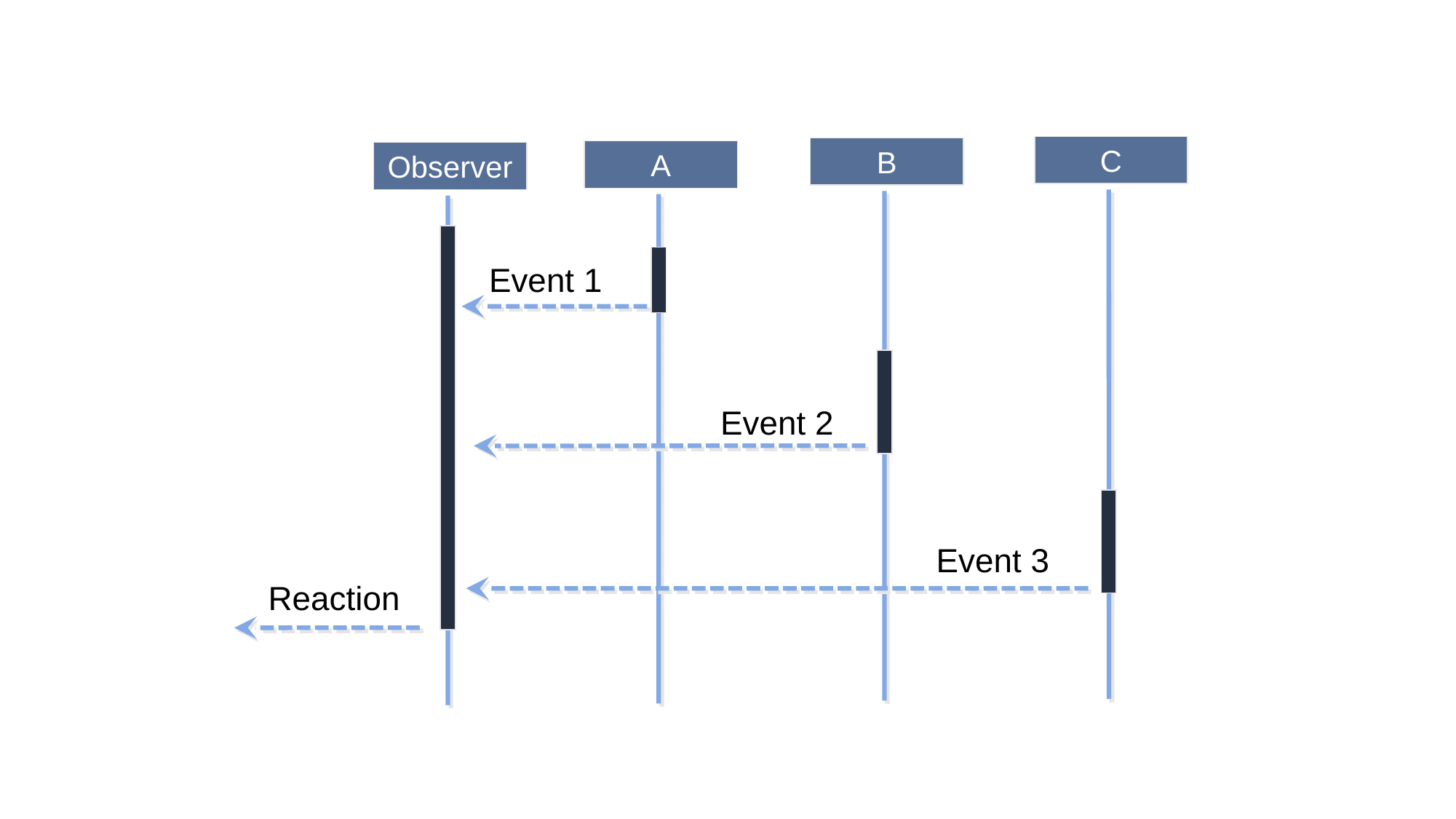

C
B
A
Observer

Event 1

Event 2

Event 3
Reaction